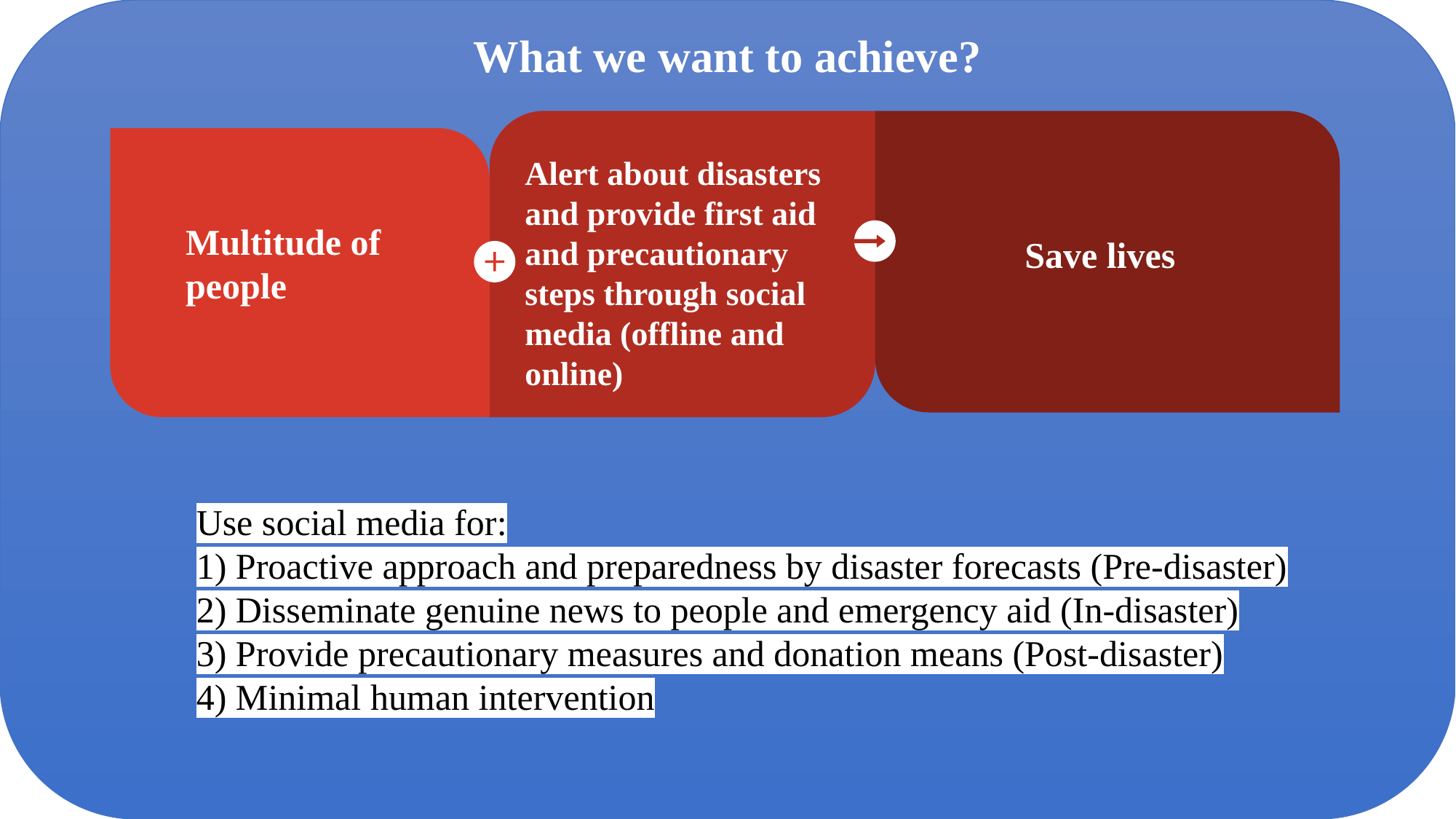

# What we want to achieve?

Alert about disasters and provide first aid and precautionary steps through social media (offline and online)

Save lives

Multitude of people

Use social media for:
1) Proactive approach and preparedness by disaster forecasts (Pre-disaster)
2) Disseminate genuine news to people and emergency aid (In-disaster)
3) Provide precautionary measures and donation means (Post-disaster)
4) Minimal human intervention